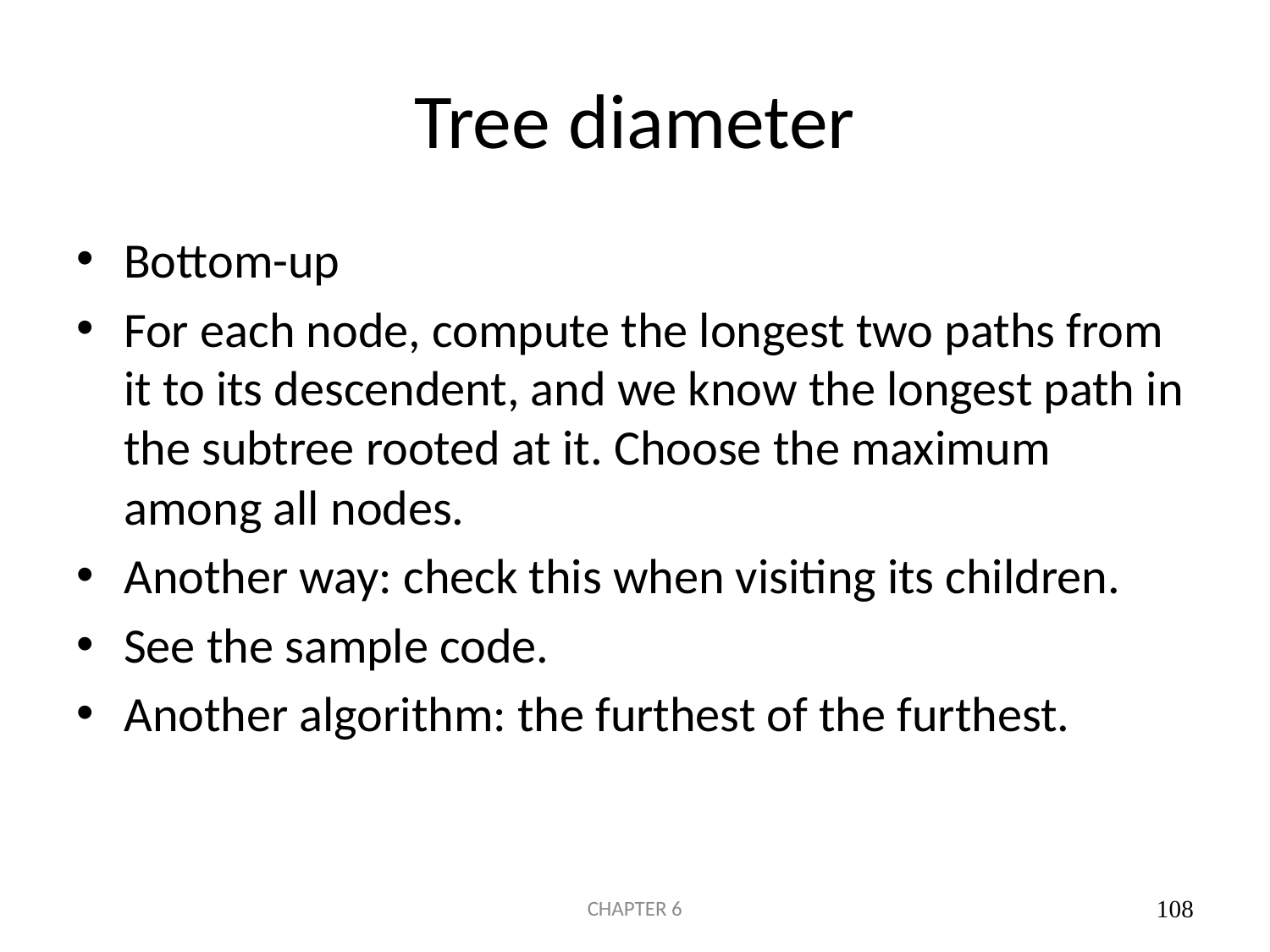

# Tree diameter
Bottom-up
For each node, compute the longest two paths from it to its descendent, and we know the longest path in the subtree rooted at it. Choose the maximum among all nodes.
Another way: check this when visiting its children.
See the sample code.
Another algorithm: the furthest of the furthest.
CHAPTER 6
108